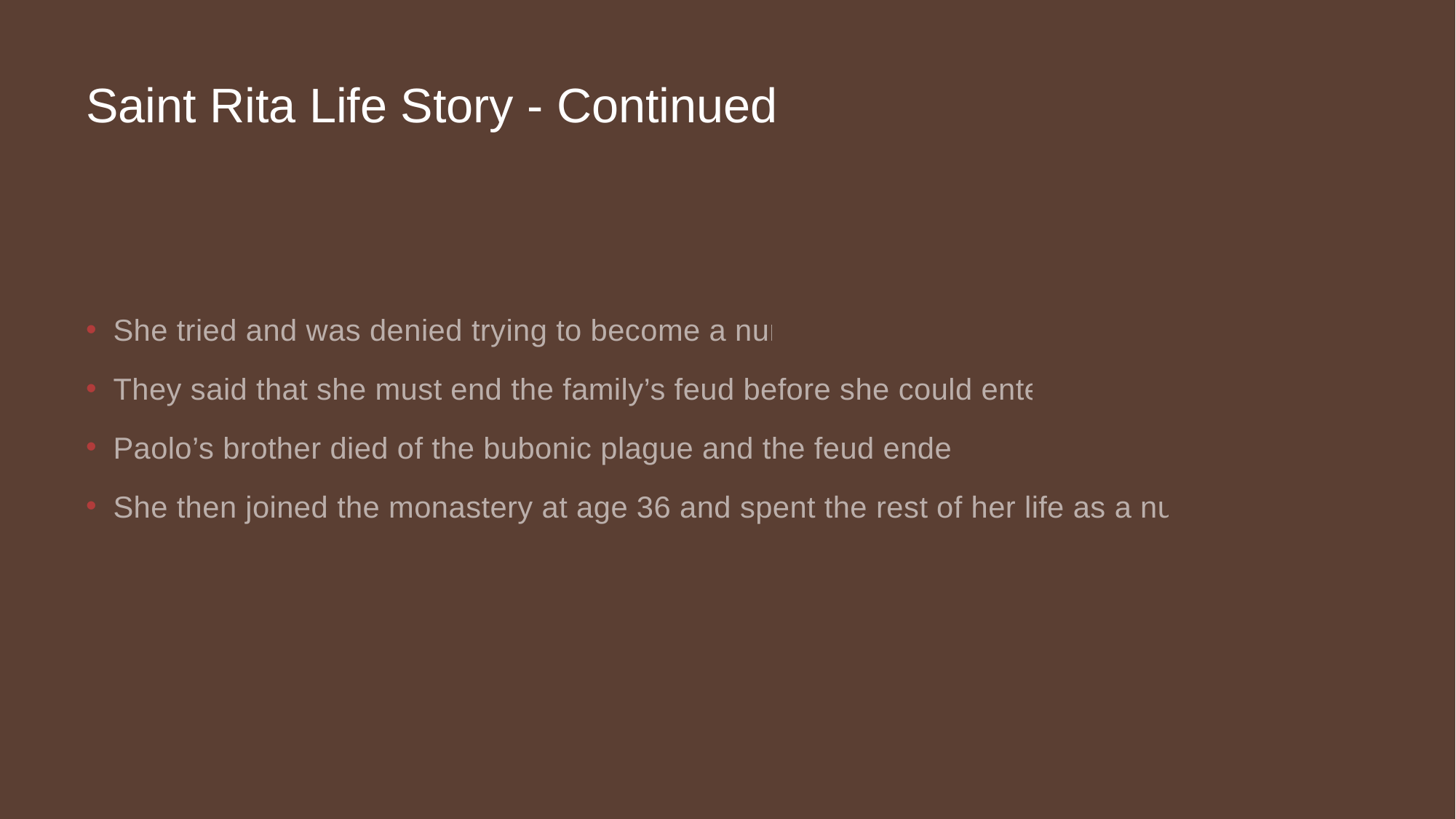

# Saint Rita Life Story - Continued
She tried and was denied trying to become a nun
They said that she must end the family’s feud before she could enter
Paolo’s brother died of the bubonic plague and the feud ended
She then joined the monastery at age 36 and spent the rest of her life as a nun